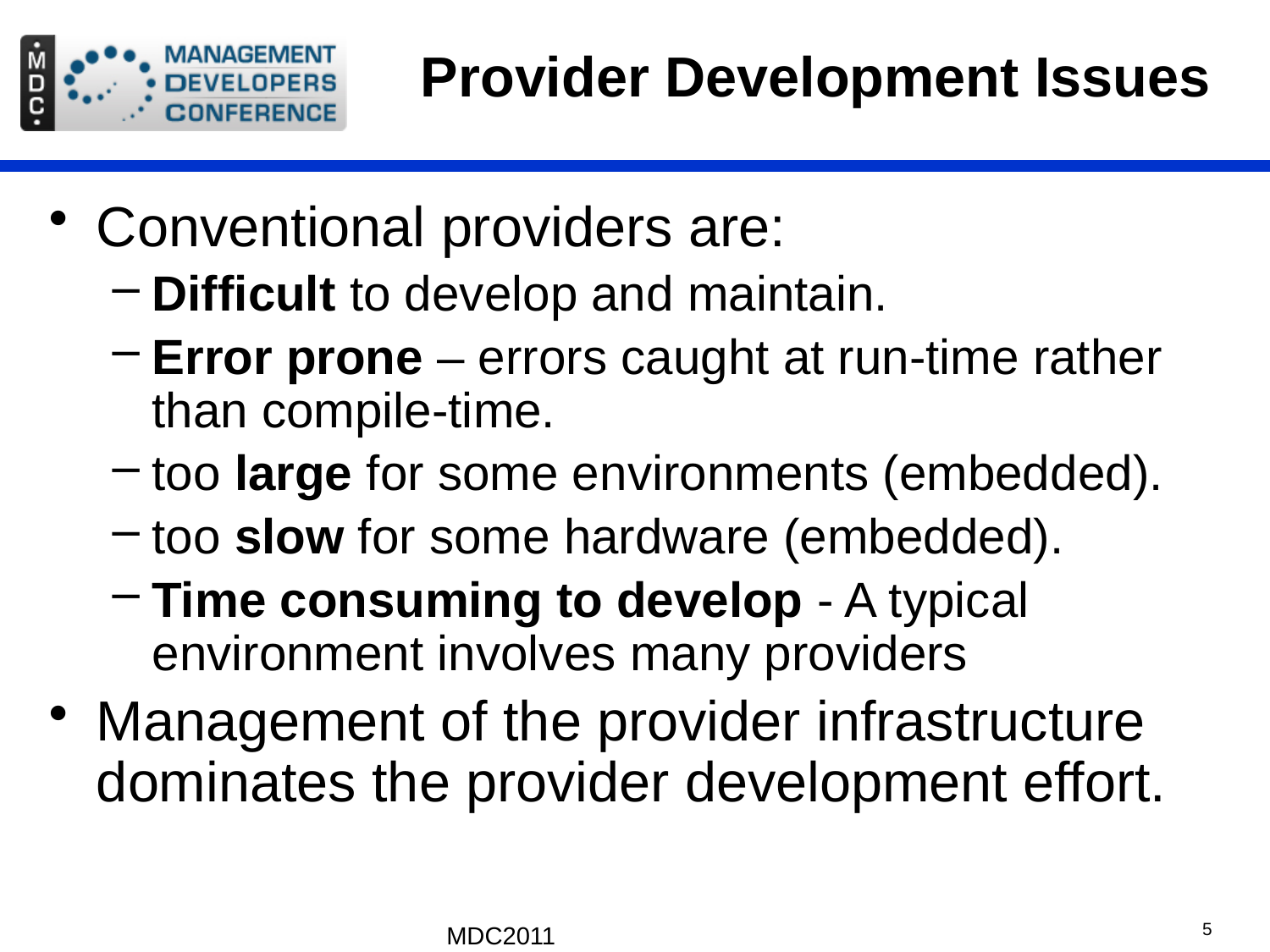

# Provider Development Issues
Conventional providers are:
Difficult to develop and maintain.
Error prone – errors caught at run-time rather than compile-time.
too large for some environments (embedded).
too slow for some hardware (embedded).
Time consuming to develop - A typical environment involves many providers
Management of the provider infrastructure dominates the provider development effort.

MDC2011
5